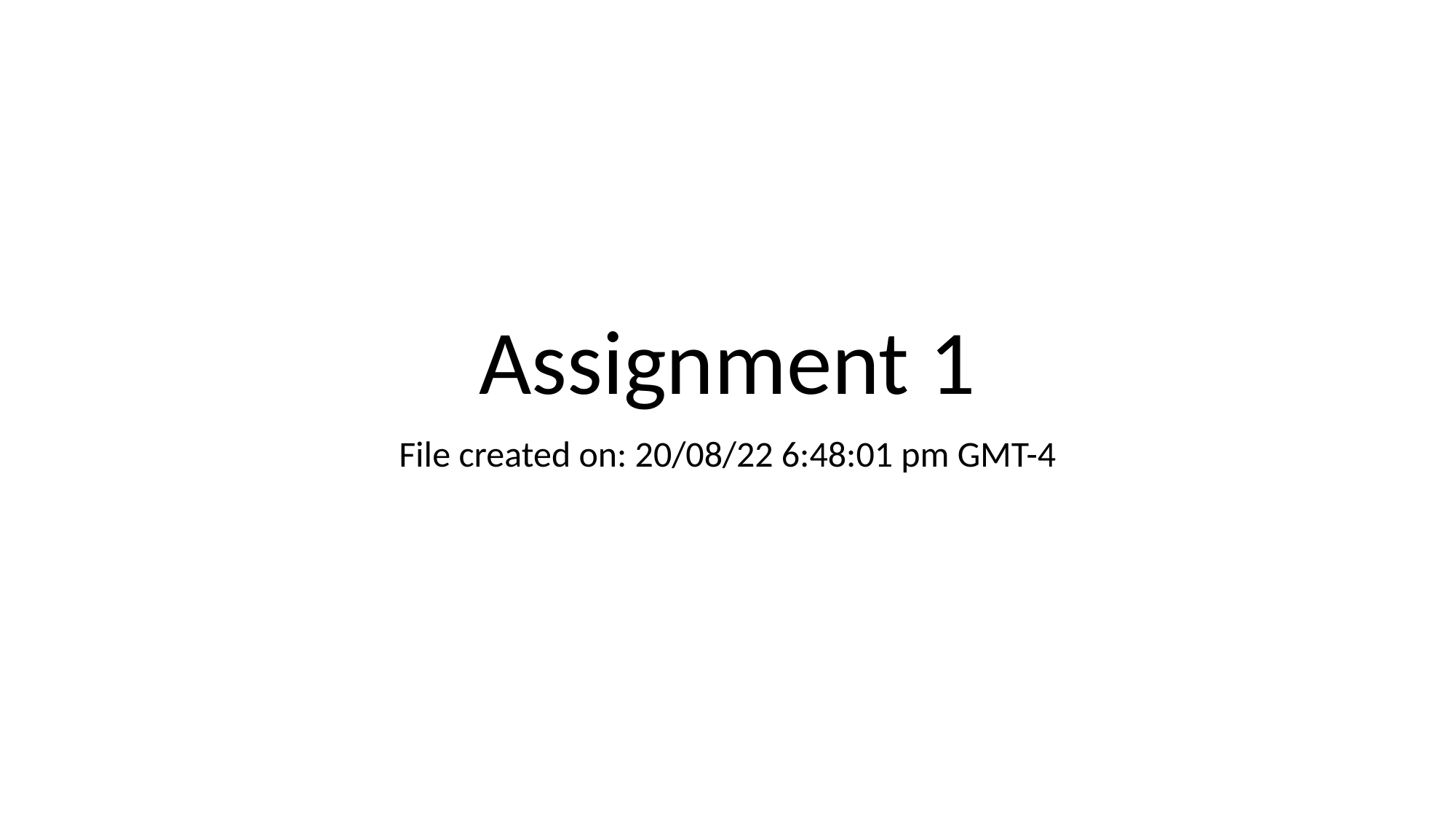

# Assignment 1
File created on: 20/08/22 6:48:01 pm GMT-4